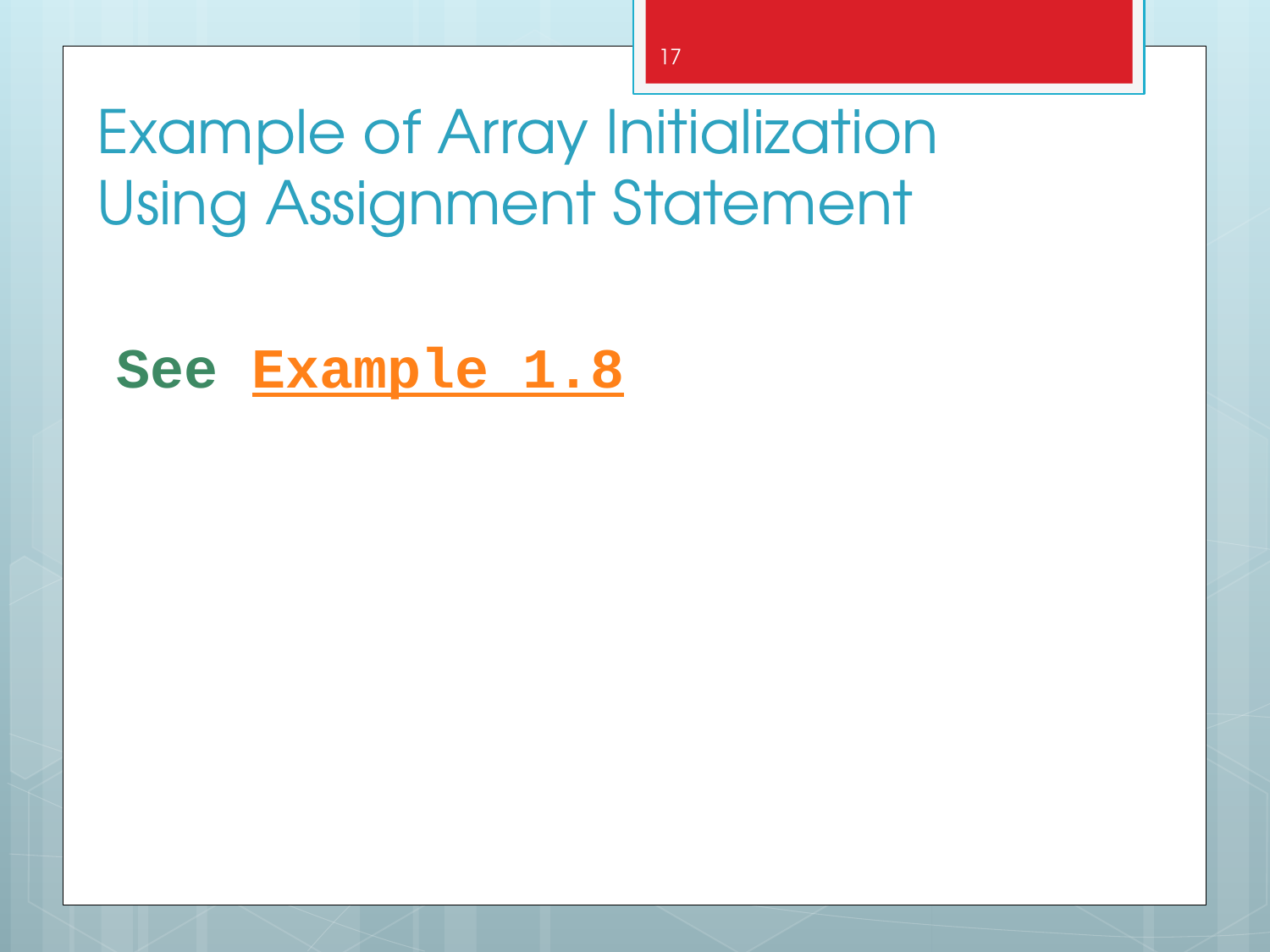

17
# Example of Array Initialization Using Assignment Statement

See Example 1.8